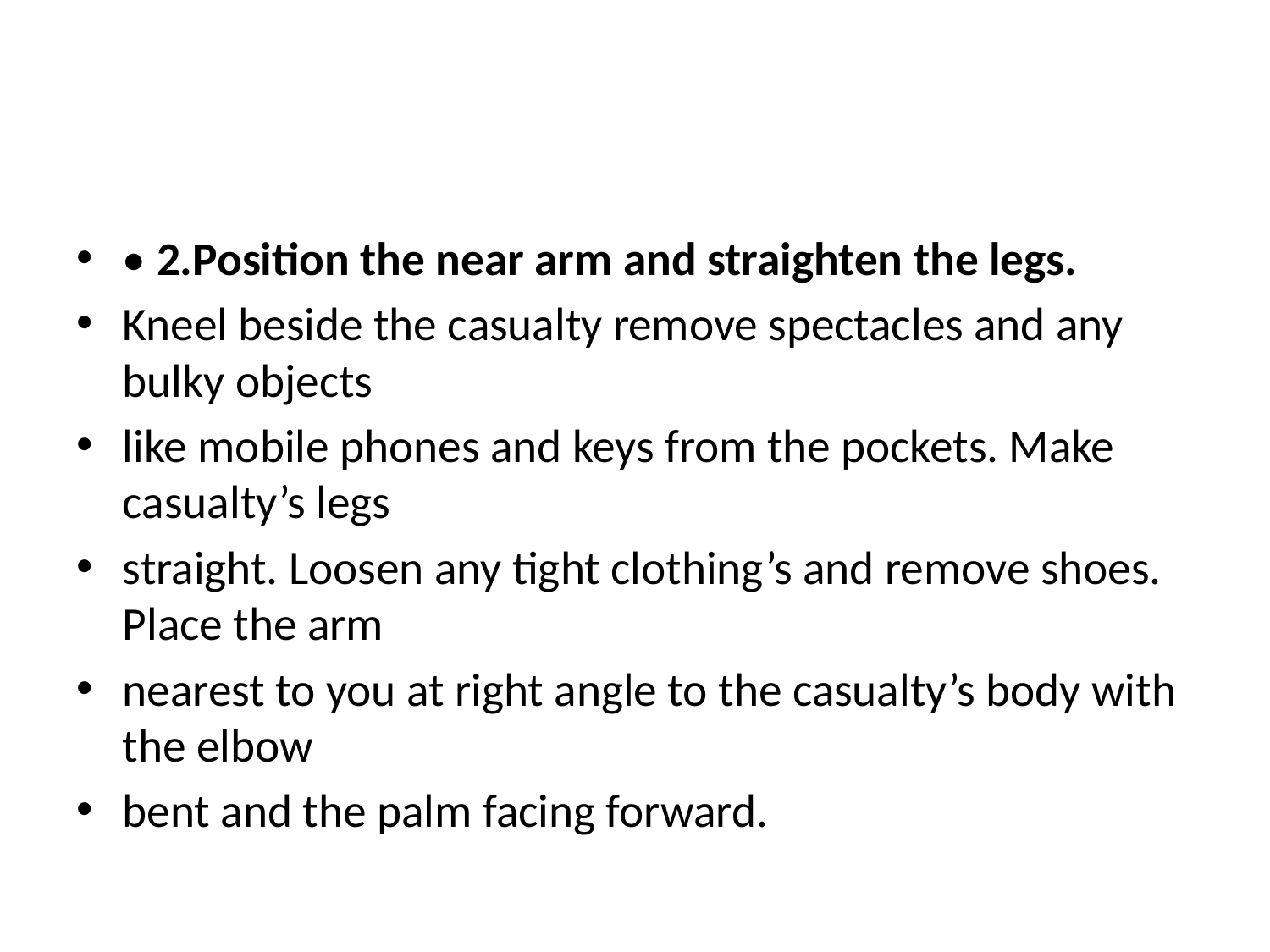

• 2.Position the near arm and straighten the legs.
Kneel beside the casualty remove spectacles and any bulky objects
like mobile phones and keys from the pockets. Make casualty’s legs
straight. Loosen any tight clothing’s and remove shoes. Place the arm
nearest to you at right angle to the casualty’s body with the elbow
bent and the palm facing forward.